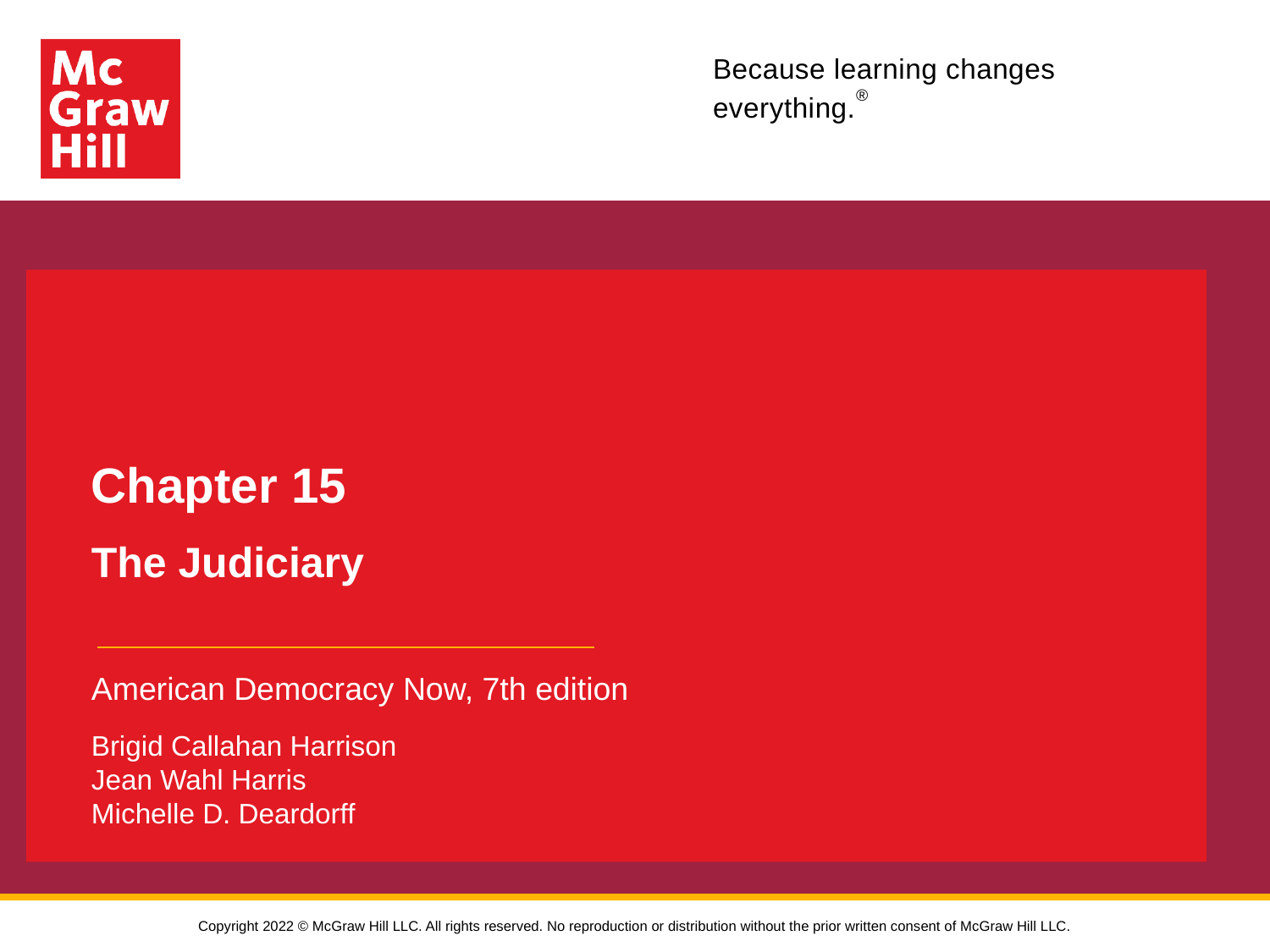

# Chapter 15
The Judiciary
American Democracy Now, 7th edition
Brigid Callahan Harrison
Jean Wahl Harris
Michelle D. Deardorff
Copyright 2022 © McGraw Hill LLC. All rights reserved. No reproduction or distribution without the prior written consent of McGraw Hill LLC.